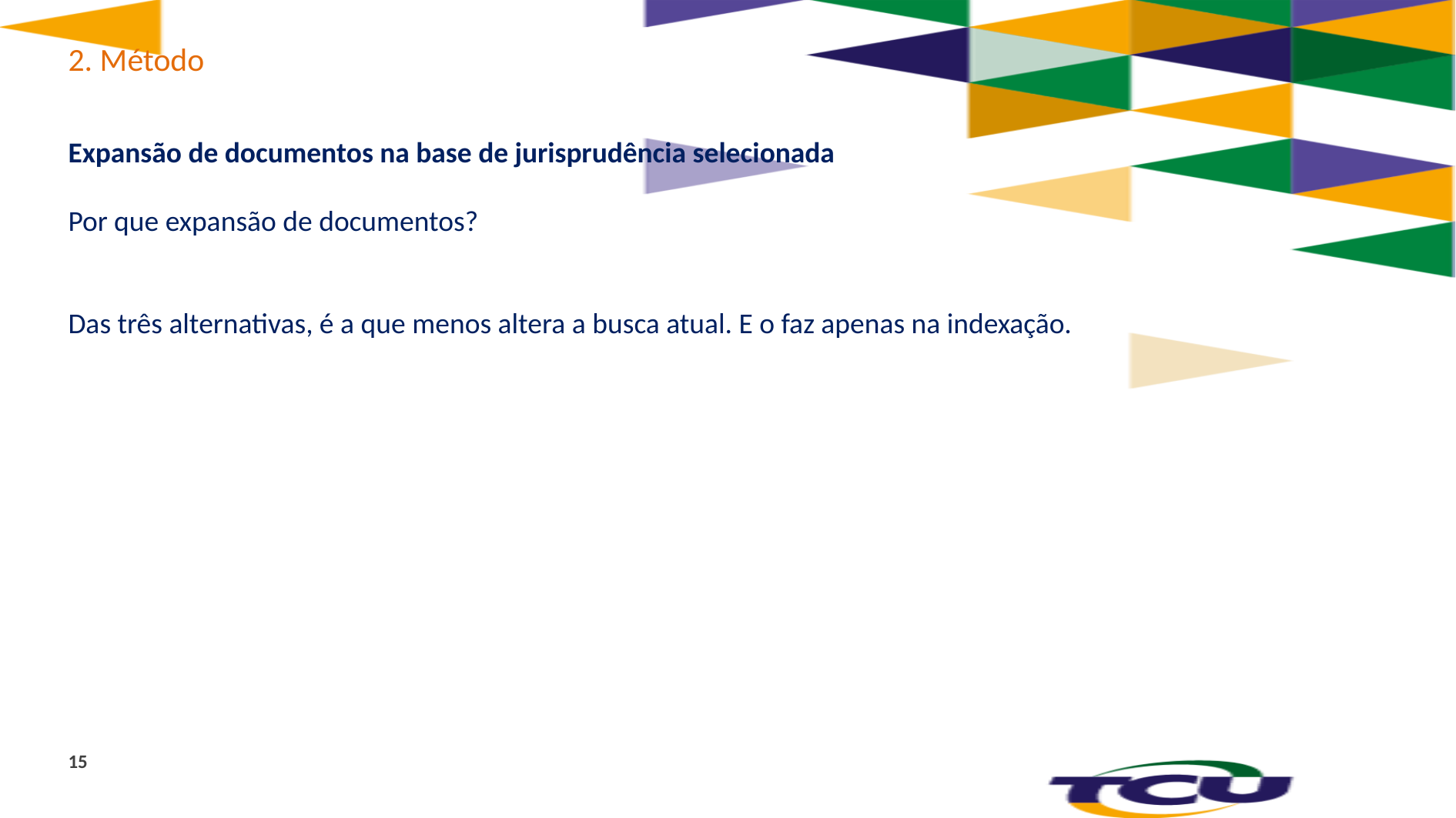

# 2. Método
Expansão de documentos na base de jurisprudência selecionada
Por que expansão de documentos?

Das três alternativas, é a que menos altera a busca atual. E o faz apenas na indexação.

15